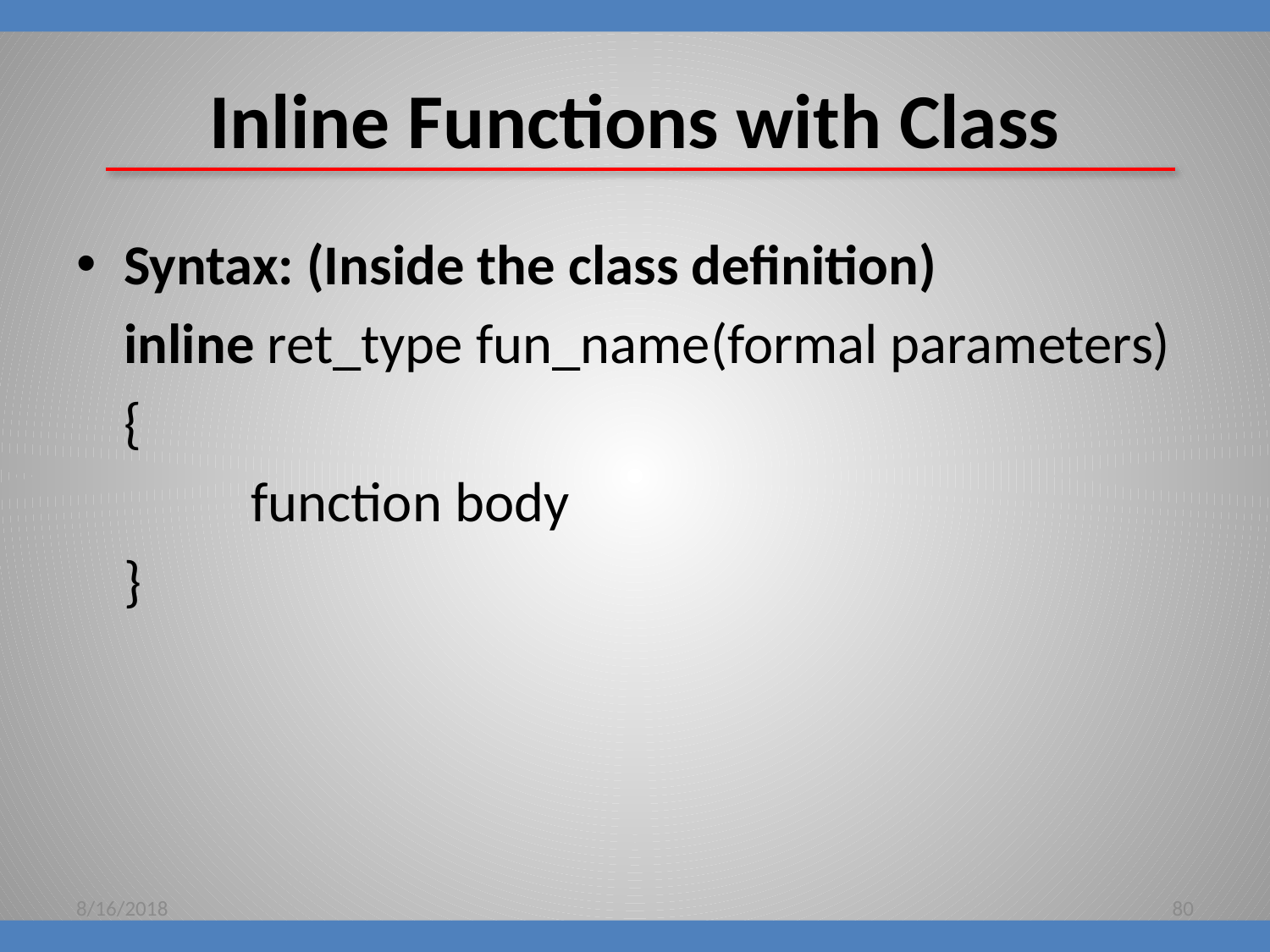

# Inline Functions with Class
Syntax: (Inside the class definition)
	inline ret_type fun_name(formal parameters)
	{
		function body
	}

8/16/2018
80